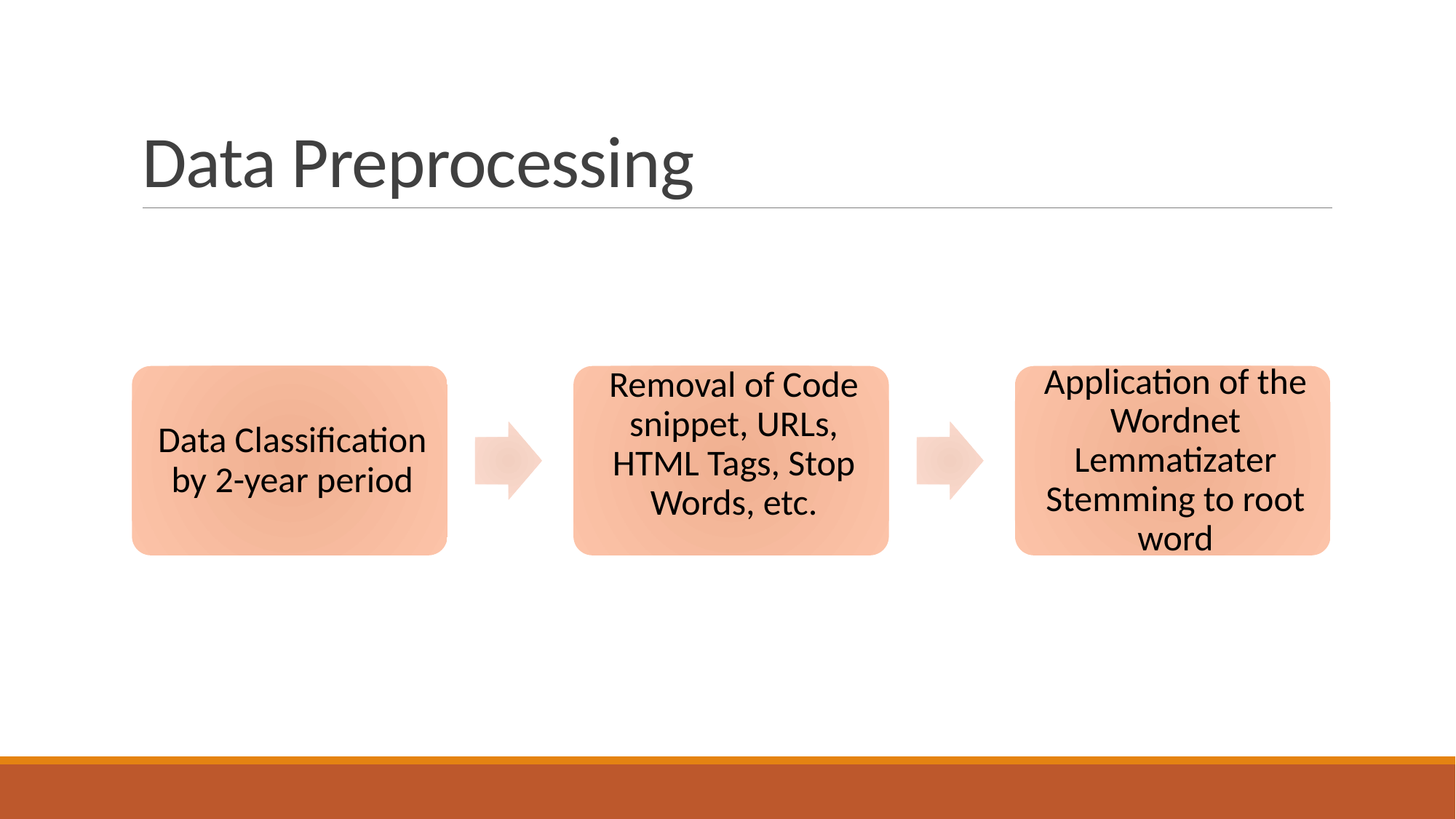

# Data Preprocessing
Data Classification by 2-year period

Removal of Code snippet, URLs, HTML Tags, Stop Words, etc.

Application of the Wordnet Lemmatizater Stemming to root word